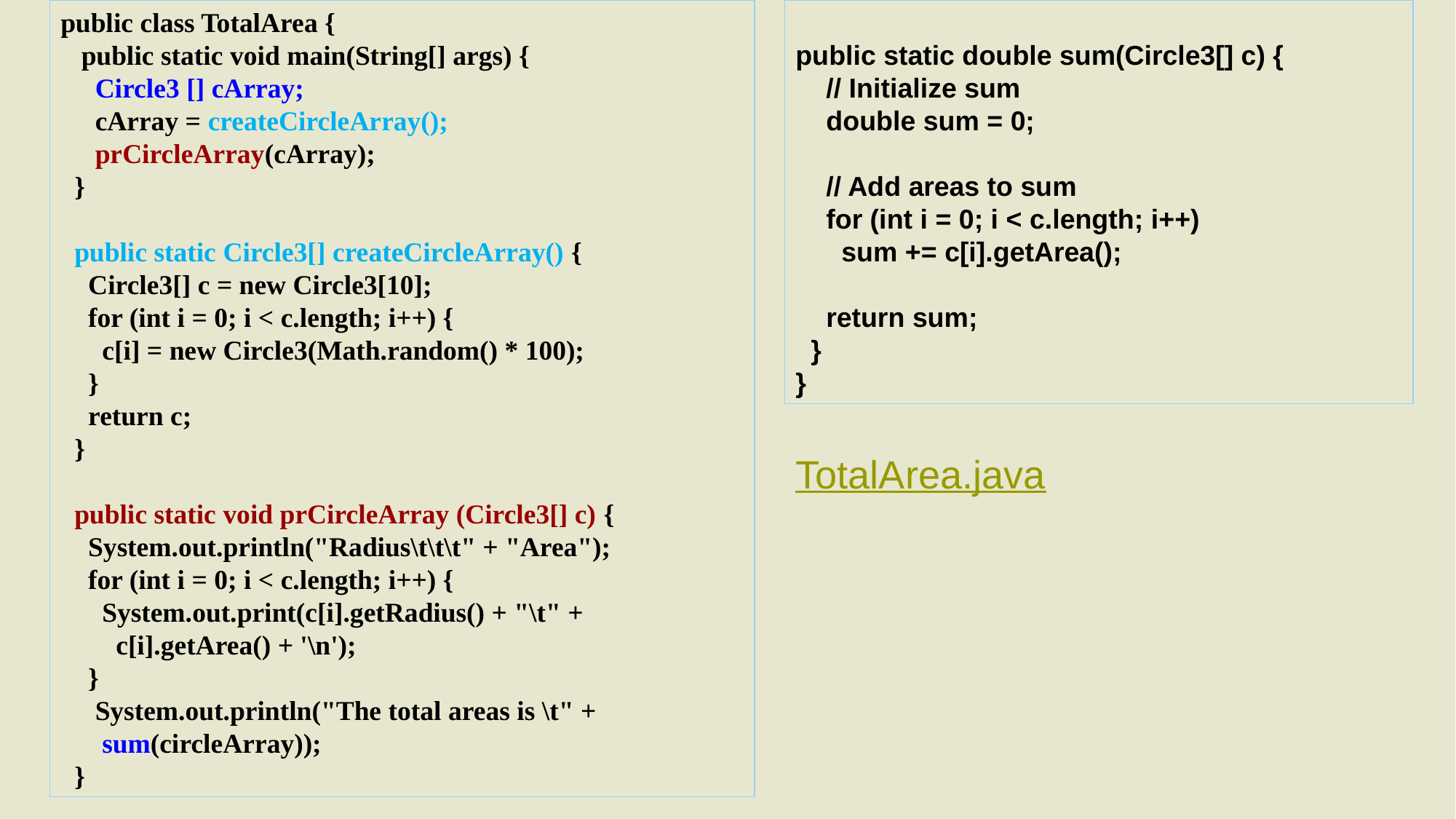

public class TotalArea {
   public static void main(String[] args) {
     Circle3 [] cArray;
     cArray = createCircleArray();
     prCircleArray(cArray);
  }

  public static Circle3[] createCircleArray() {
    Circle3[] c = new Circle3[10];
    for (int i = 0; i < c.length; i++) {
      c[i] = new Circle3(Math.random() * 100);
    }
    return c;
  }

  public static void prCircleArray (Circle3[] c) {
    System.out.println("Radius\t\t\t" + "Area");
    for (int i = 0; i < c.length; i++) {
      System.out.print(c[i].getRadius() + "\t" +
        c[i].getArea() + '\n');
    }
     System.out.println("The total areas is \t" +
      sum(circleArray));
  }

public static double sum(Circle3[] c) {
    // Initialize sum
    double sum = 0;

    // Add areas to sum
    for (int i = 0; i < c.length; i++)
      sum += c[i].getArea();

    return sum;
  }
}

TotalArea.java